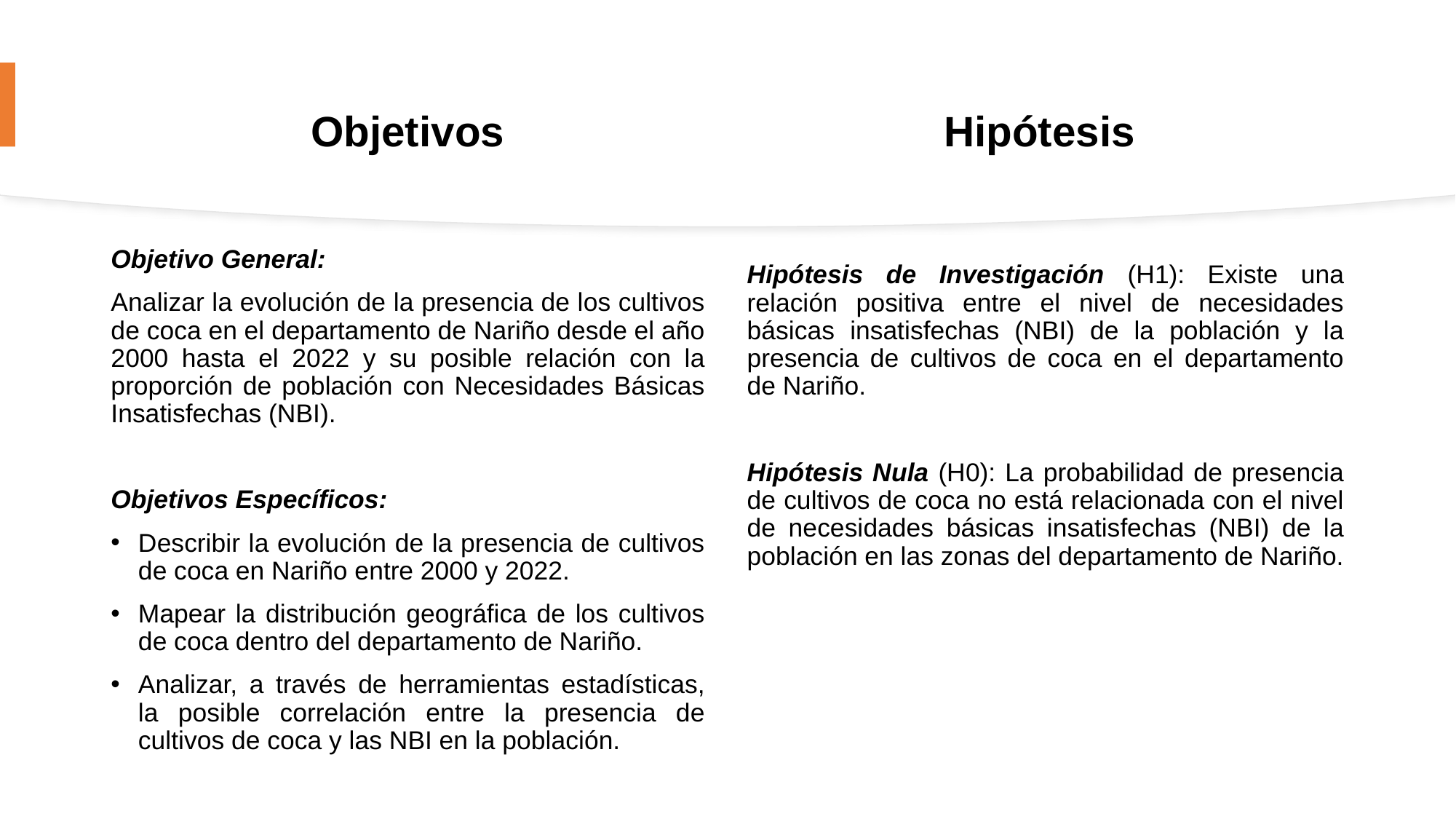

Objetivos
Hipótesis
Objetivo General:
Analizar la evolución de la presencia de los cultivos de coca en el departamento de Nariño desde el año 2000 hasta el 2022 y su posible relación con la proporción de población con Necesidades Básicas Insatisfechas (NBI).

Objetivos Específicos:
Describir la evolución de la presencia de cultivos de coca en Nariño entre 2000 y 2022.
Mapear la distribución geográfica de los cultivos de coca dentro del departamento de Nariño.
Analizar, a través de herramientas estadísticas, la posible correlación entre la presencia de cultivos de coca y las NBI en la población.
Hipótesis de Investigación (H1): Existe una relación positiva entre el nivel de necesidades básicas insatisfechas (NBI) de la población y la presencia de cultivos de coca en el departamento de Nariño.

Hipótesis Nula (H0): La probabilidad de presencia de cultivos de coca no está relacionada con el nivel de necesidades básicas insatisfechas (NBI) de la población en las zonas del departamento de Nariño.